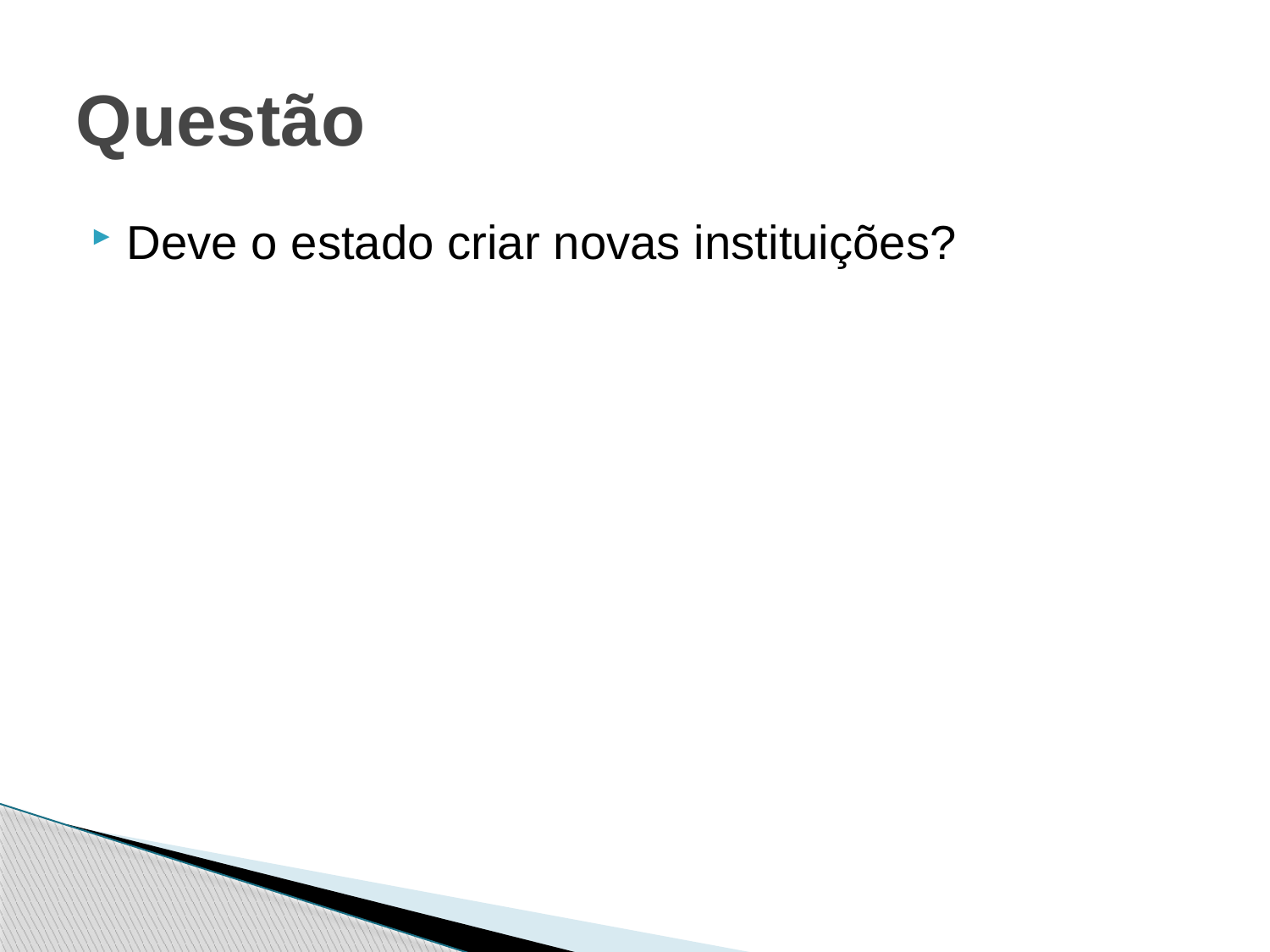

# Questão
Deve o estado criar novas instituições?